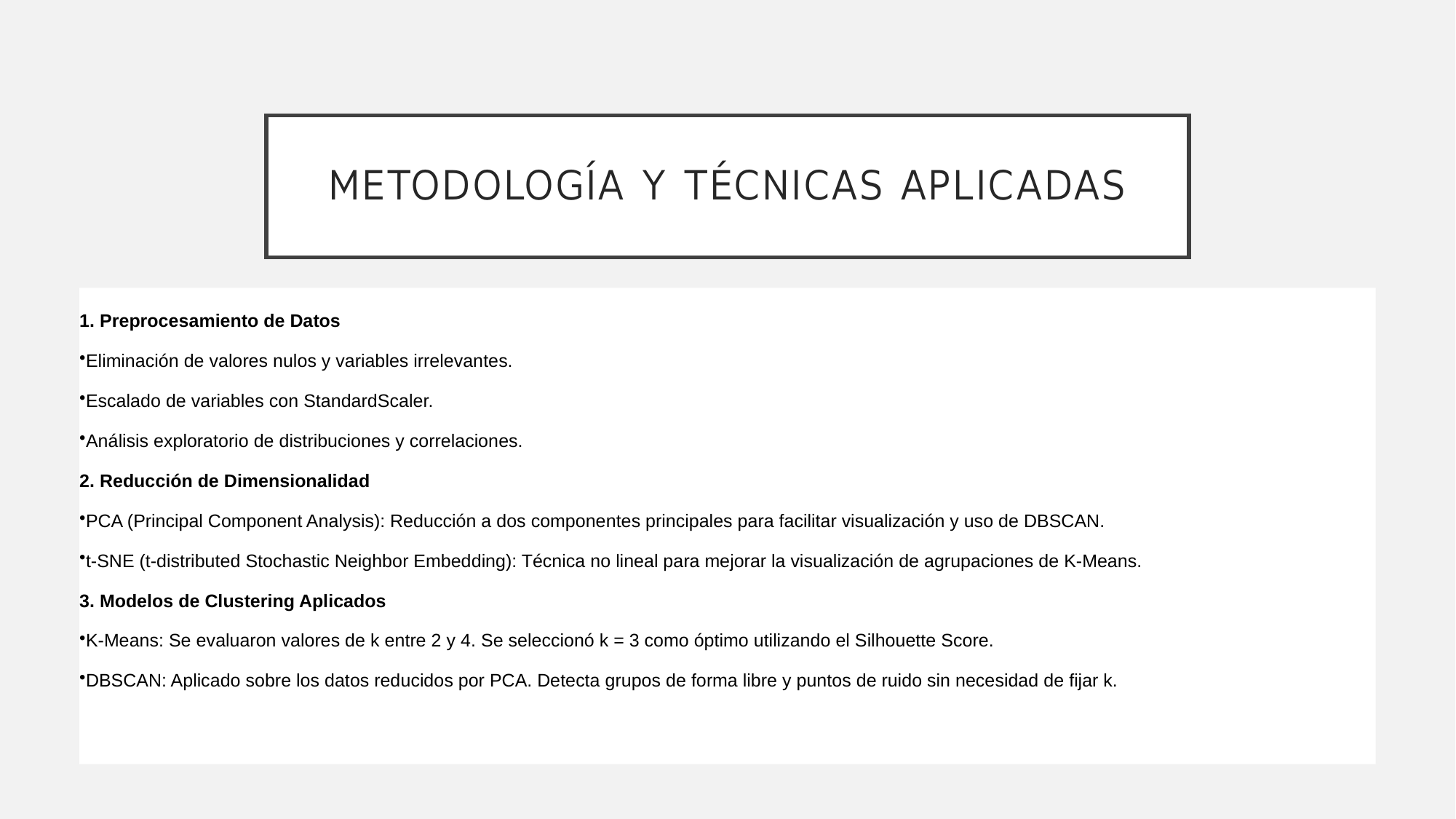

# Metodología y Técnicas Aplicadas
1. Preprocesamiento de Datos
Eliminación de valores nulos y variables irrelevantes.
Escalado de variables con StandardScaler.
Análisis exploratorio de distribuciones y correlaciones.
2. Reducción de Dimensionalidad
PCA (Principal Component Analysis): Reducción a dos componentes principales para facilitar visualización y uso de DBSCAN.
t-SNE (t-distributed Stochastic Neighbor Embedding): Técnica no lineal para mejorar la visualización de agrupaciones de K-Means.
3. Modelos de Clustering Aplicados
K-Means: Se evaluaron valores de k entre 2 y 4. Se seleccionó k = 3 como óptimo utilizando el Silhouette Score.
DBSCAN: Aplicado sobre los datos reducidos por PCA. Detecta grupos de forma libre y puntos de ruido sin necesidad de fijar k.